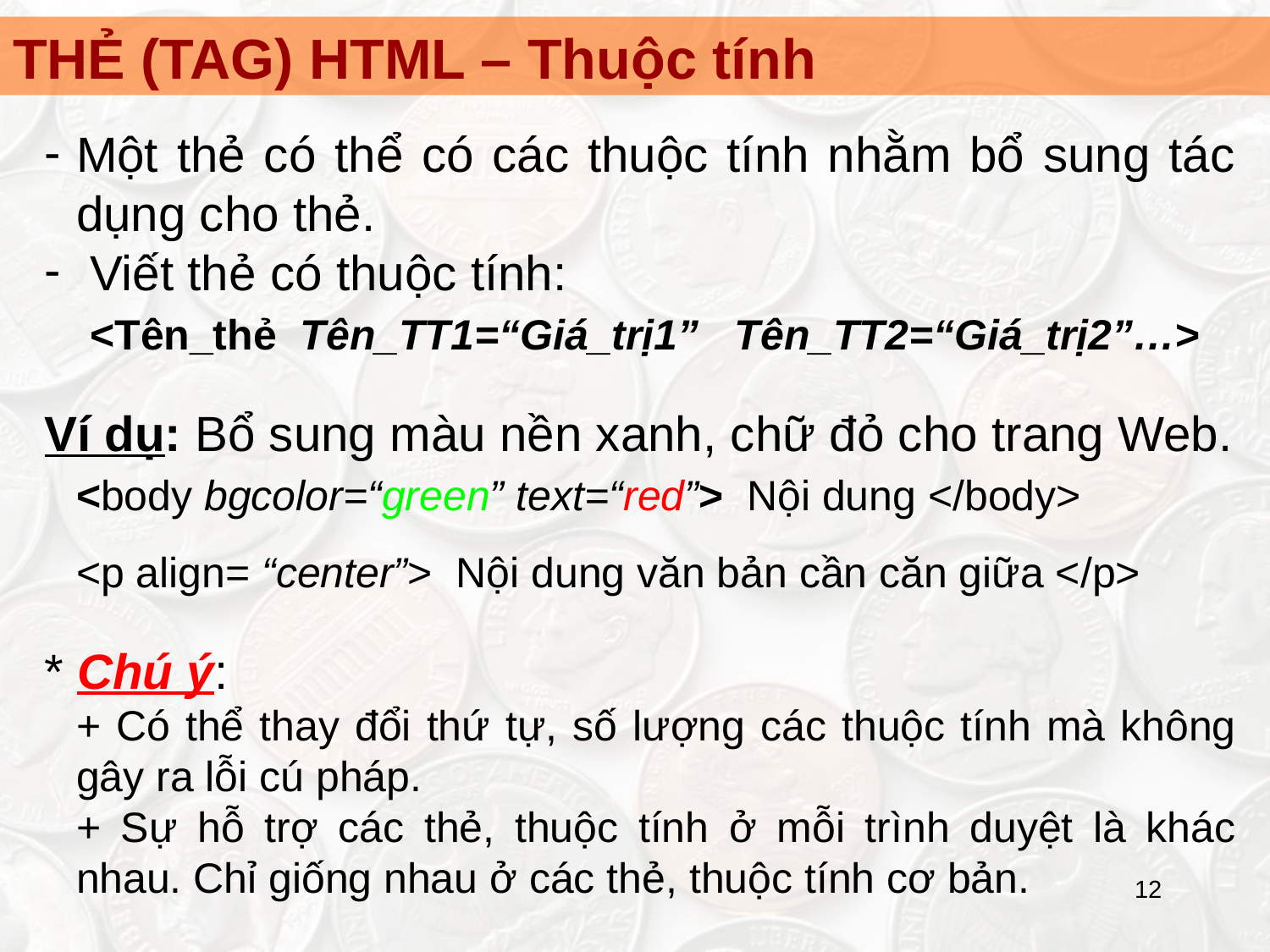

THẺ (TAG) HTML – Thuộc tính
Một thẻ có thể có các thuộc tính nhằm bổ sung tác dụng cho thẻ.
 Viết thẻ có thuộc tính:
	 <Tên_thẻ  Tên_TT1=“Giá_trị1”   Tên_TT2=“Giá_trị2”…>

Ví dụ: Bổ sung màu nền xanh, chữ đỏ cho trang Web.
	<body bgcolor=“green” text=“red”>  Nội dung </body>
	<p align= “center”>  Nội dung văn bản cần căn giữa </p>

* Chú ý:
	+ Có thể thay đổi thứ tự, số lượng các thuộc tính mà không gây ra lỗi cú pháp.
	+ Sự hỗ trợ các thẻ, thuộc tính ở mỗi trình duyệt là khác nhau. Chỉ giống nhau ở các thẻ, thuộc tính cơ bản.
12